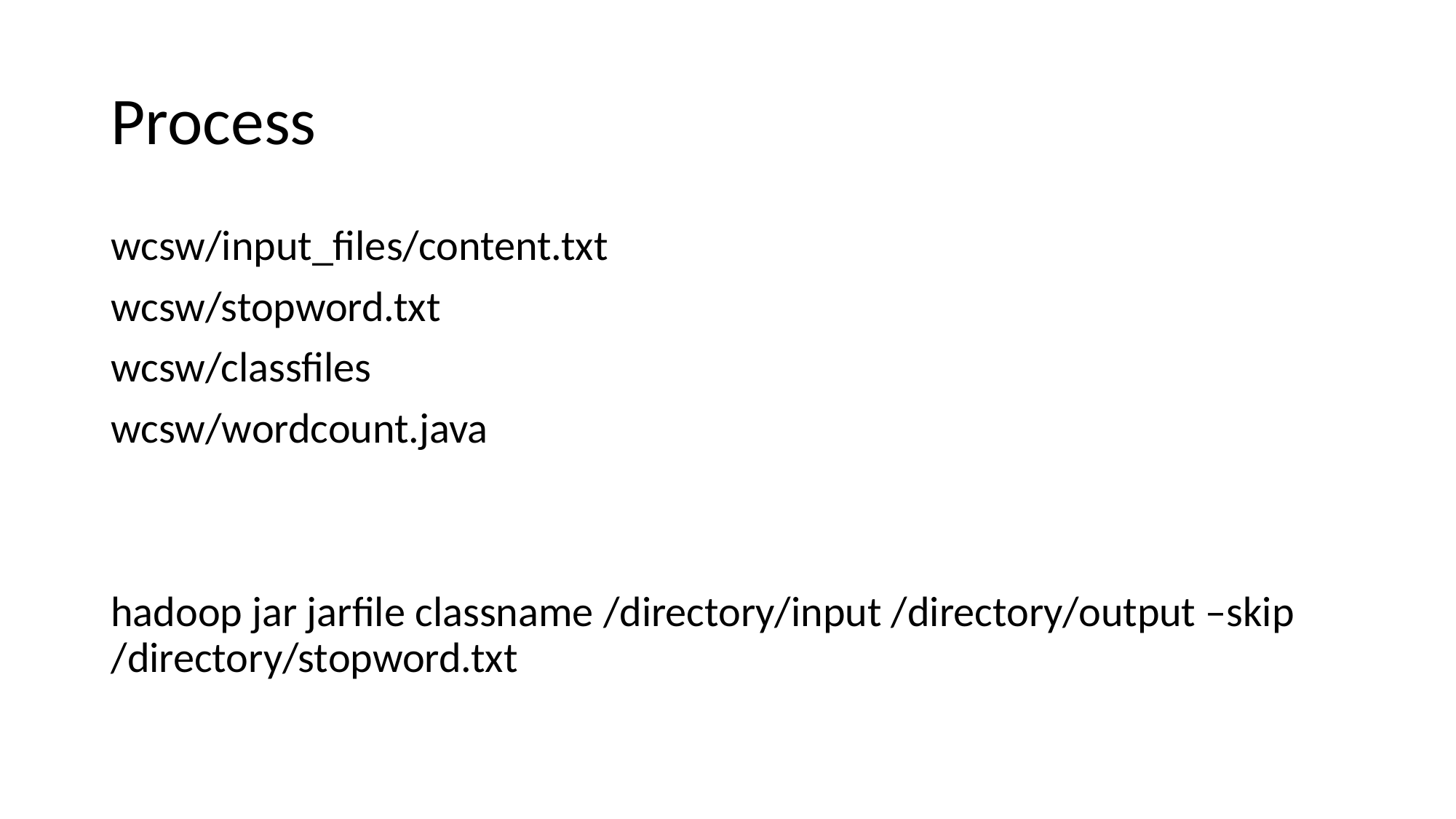

# Process
wcsw/input_files/content.txt
wcsw/stopword.txt
wcsw/classfiles
wcsw/wordcount.java

hadoop jar jarfile classname /directory/input /directory/output –skip /directory/stopword.txt